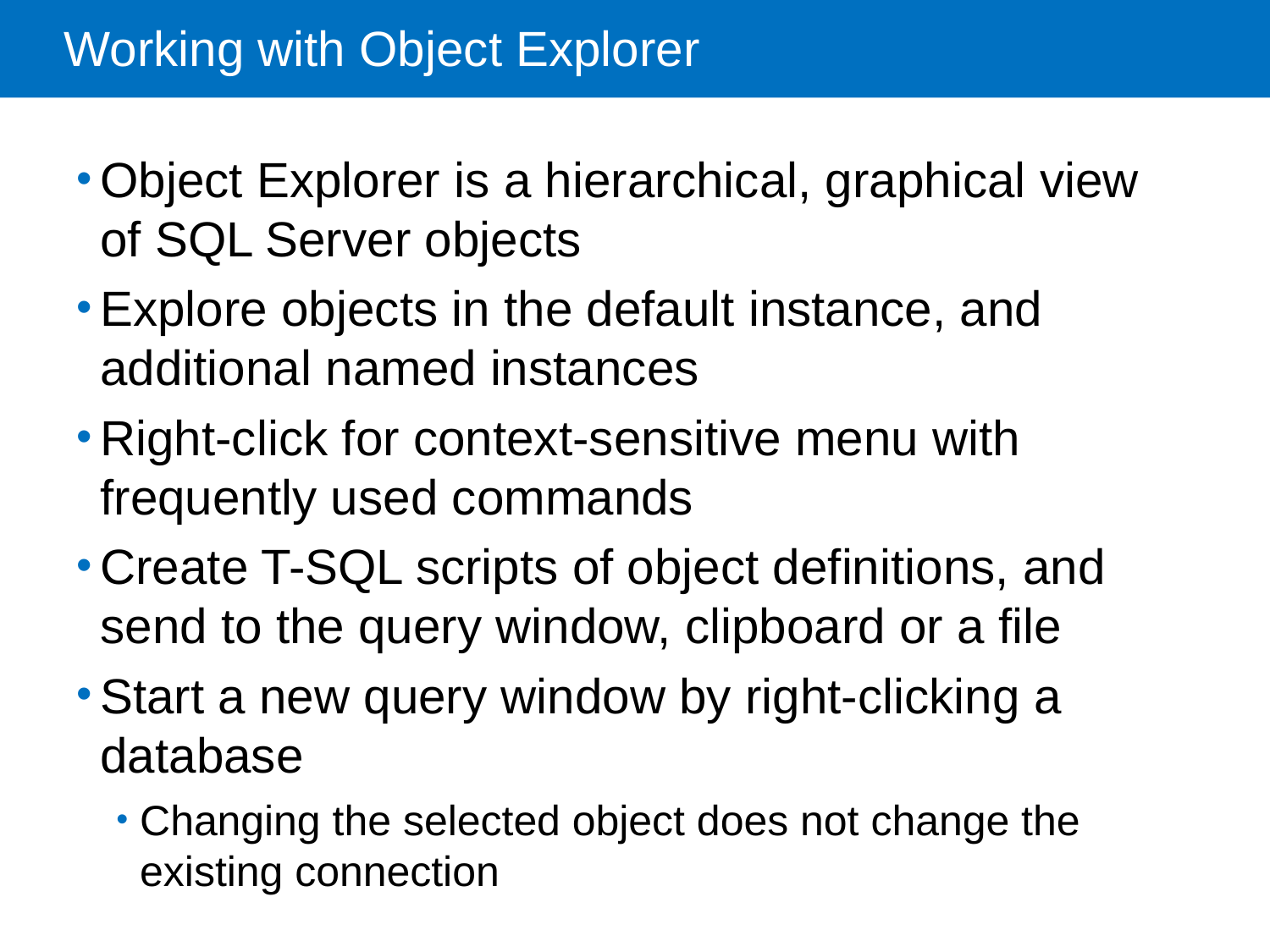

# Working with Object Explorer
Object Explorer is a hierarchical, graphical view of SQL Server objects
Explore objects in the default instance, and additional named instances
Right-click for context-sensitive menu with frequently used commands
Create T-SQL scripts of object definitions, and send to the query window, clipboard or a file
Start a new query window by right-clicking a database
Changing the selected object does not change the existing connection